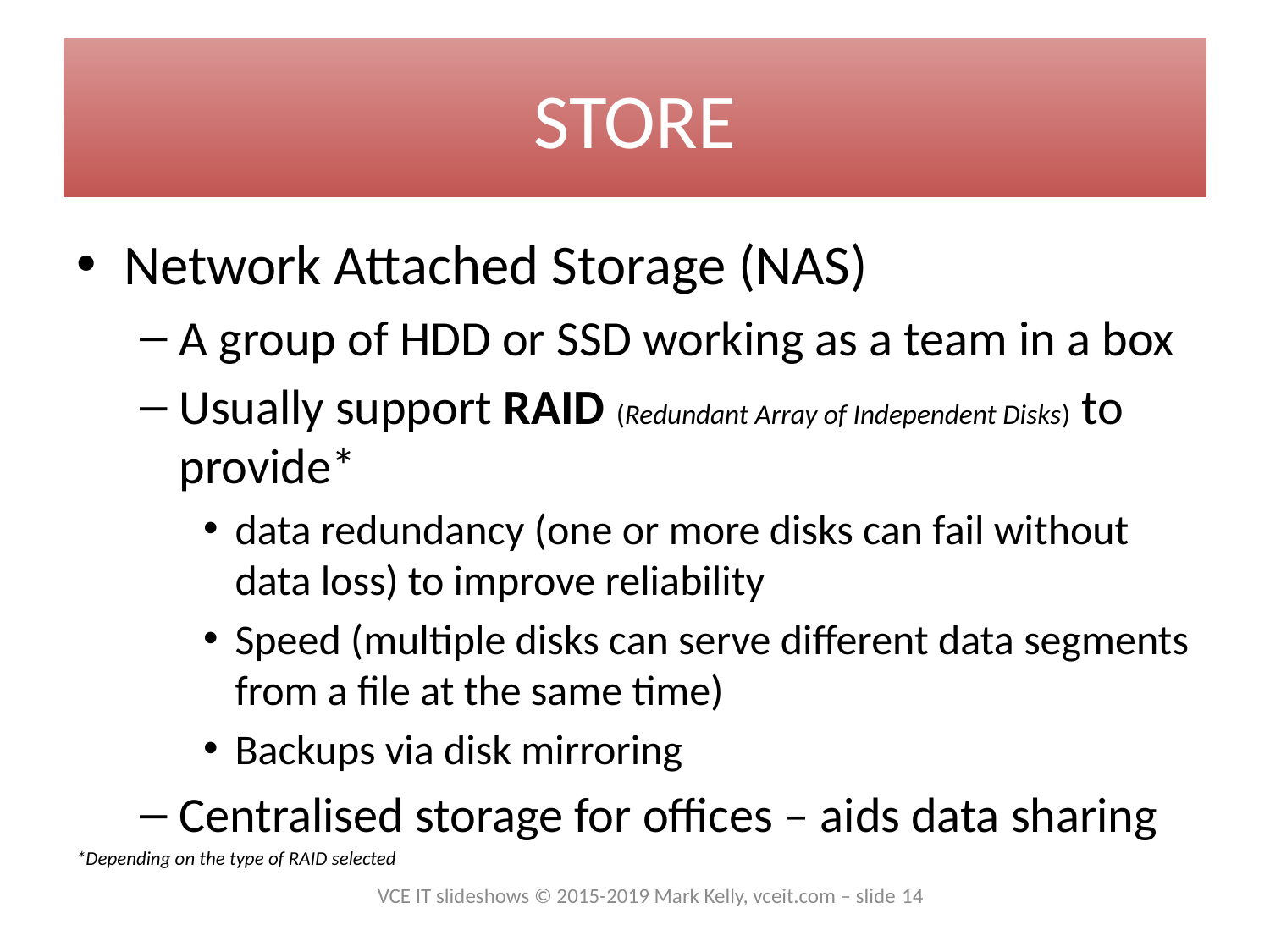

# STORE
Network Attached Storage (NAS)
A group of HDD or SSD working as a team in a box
Usually support RAID (Redundant Array of Independent Disks) to provide*
data redundancy (one or more disks can fail without data loss) to improve reliability
Speed (multiple disks can serve different data segments from a file at the same time)
Backups via disk mirroring
Centralised storage for offices – aids data sharing
*Depending on the type of RAID selected
VCE IT slideshows © 2015-2019 Mark Kelly, vceit.com – slide 14